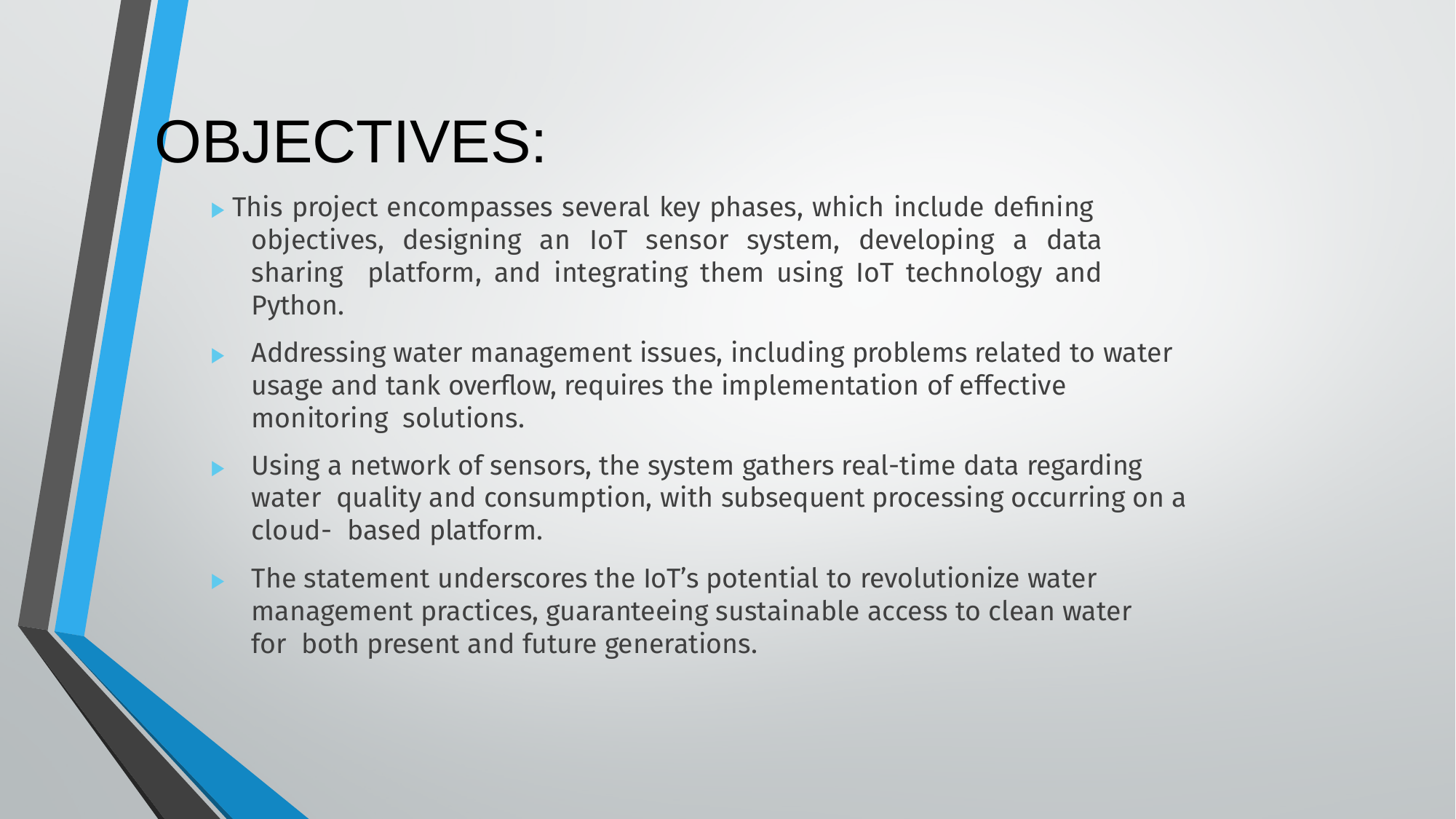

# OBJECTIVES:
▶ This project encompasses several key phases, which include defining  objectives, designing an IoT sensor system, developing a data sharing  platform, and integrating them using IoT technology and Python.
▶	Addressing water management issues, including problems related to water  usage and tank overflow, requires the implementation of effective monitoring  solutions.
▶	Using a network of sensors, the system gathers real-time data regarding water  quality and consumption, with subsequent processing occurring on a cloud-  based platform.
▶	The statement underscores the IoT’s potential to revolutionize water  management practices, guaranteeing sustainable access to clean water for  both present and future generations.